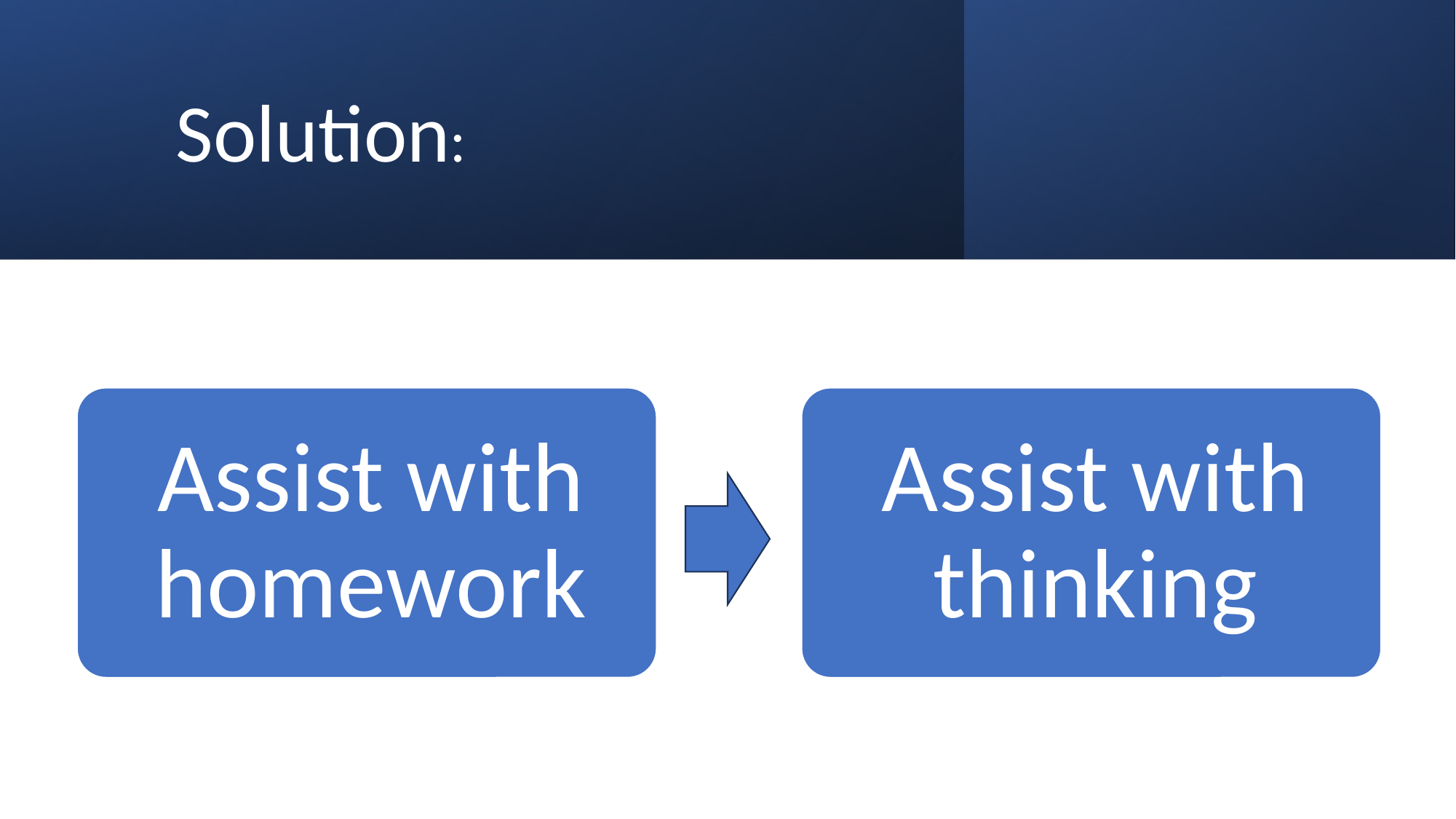

# Solution:
Assist with homework
Assist with thinking